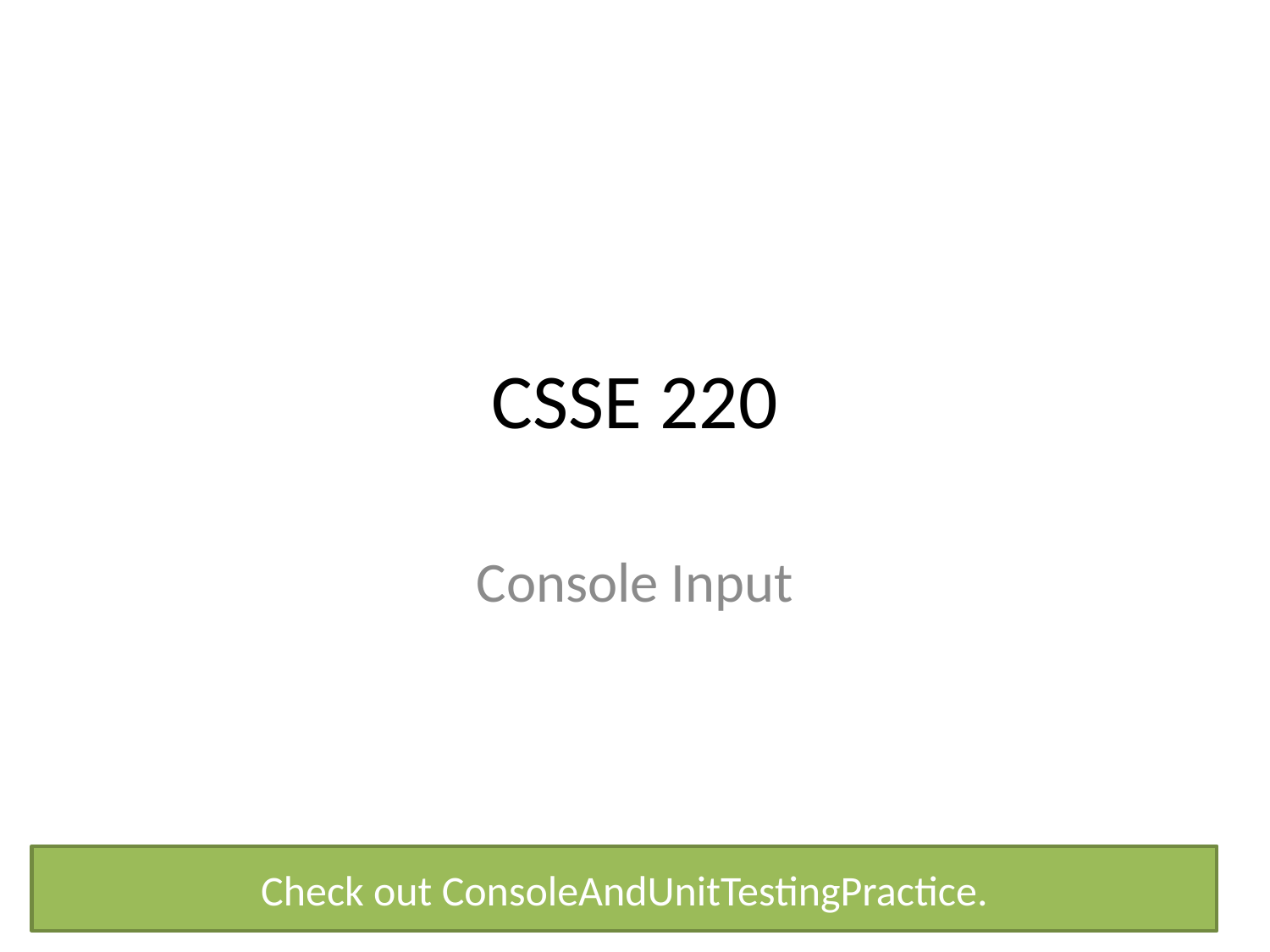

# CSSE 220
Console Input
Check out ConsoleAndUnitTestingPractice.